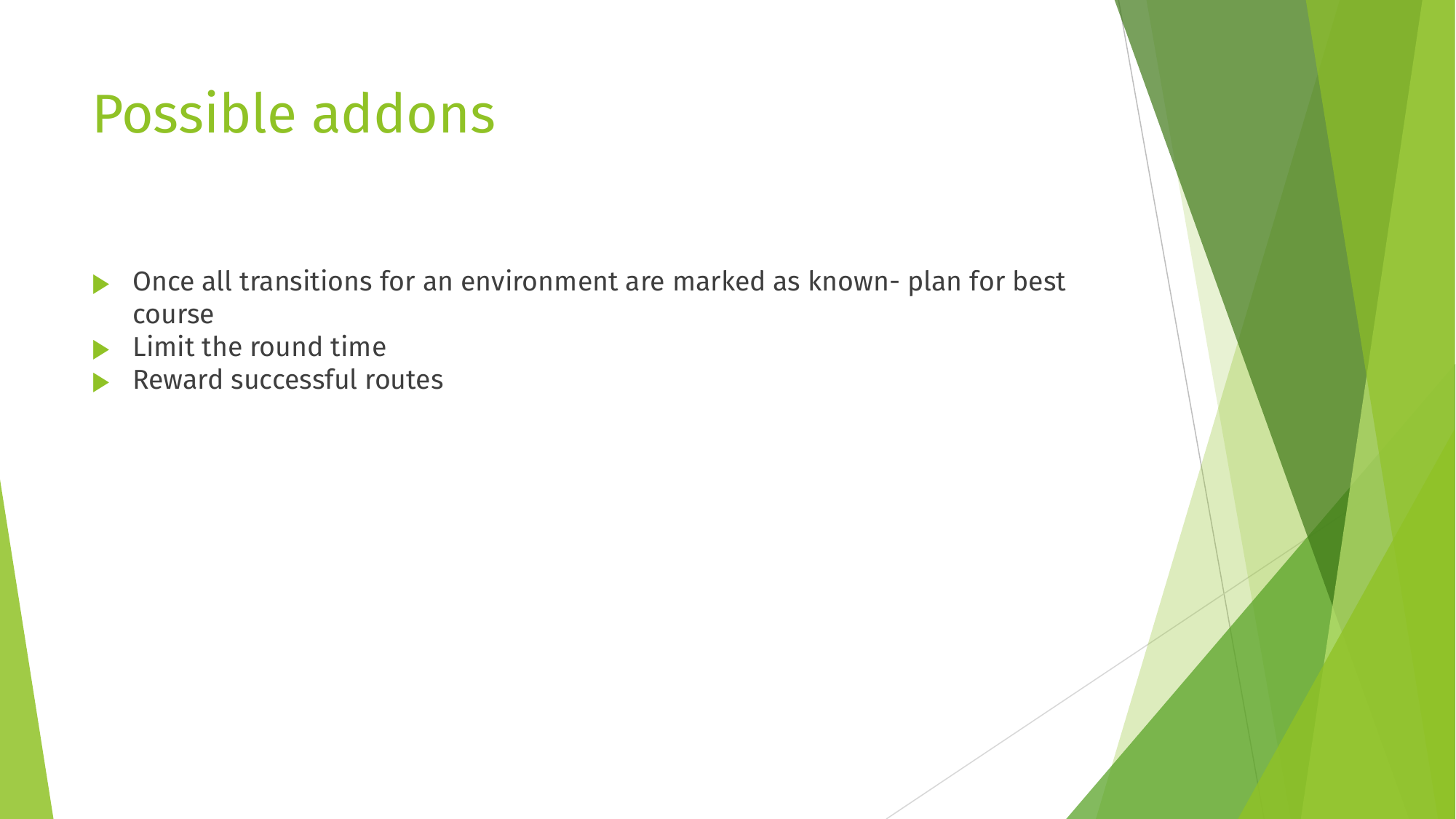

# Possible addons
Once all transitions for an environment are marked as known- plan for best course
Limit the round time
Reward successful routes